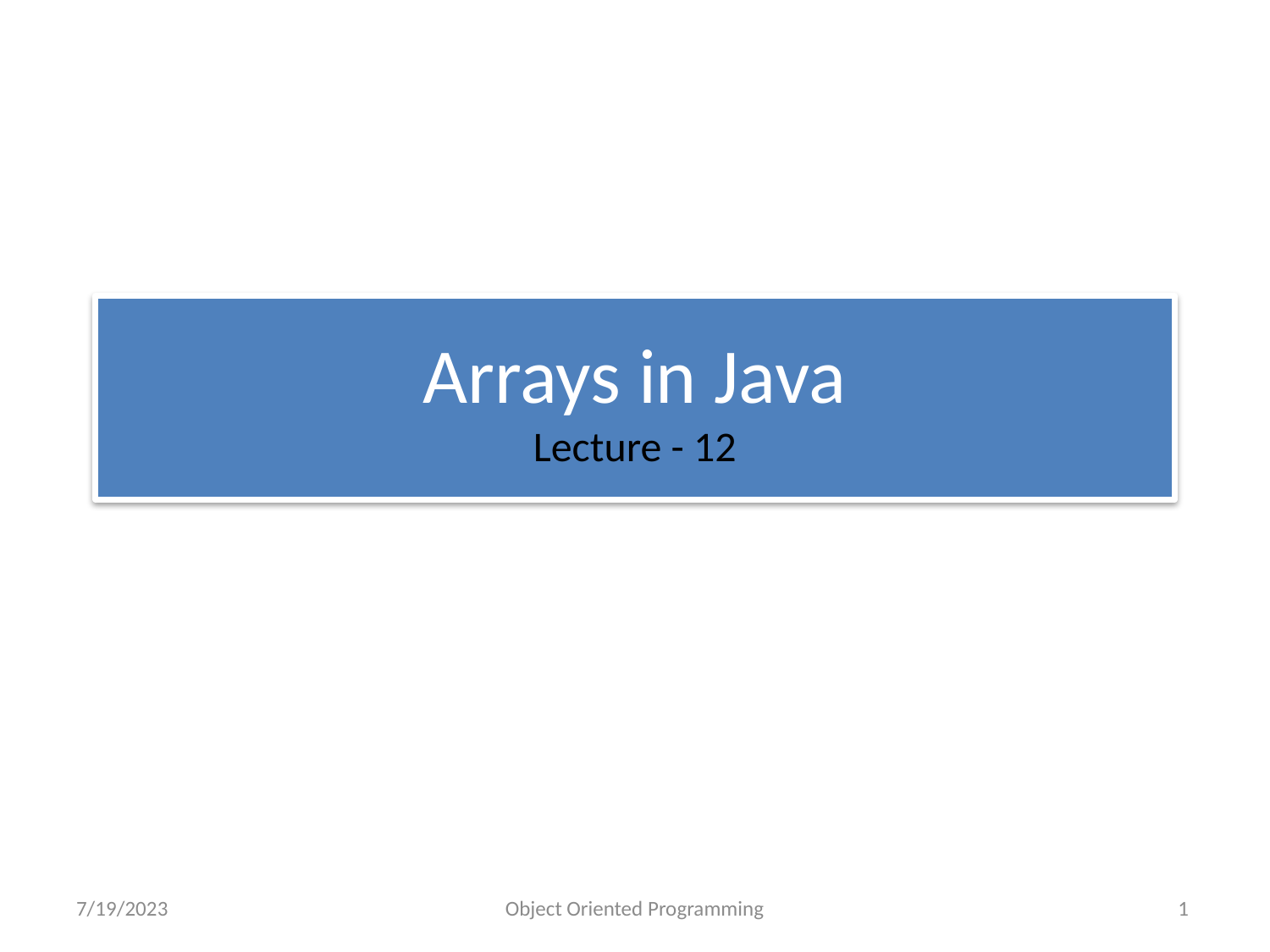

# Arrays in Java Lecture - 12

7/19/2023
Object Oriented Programming
1